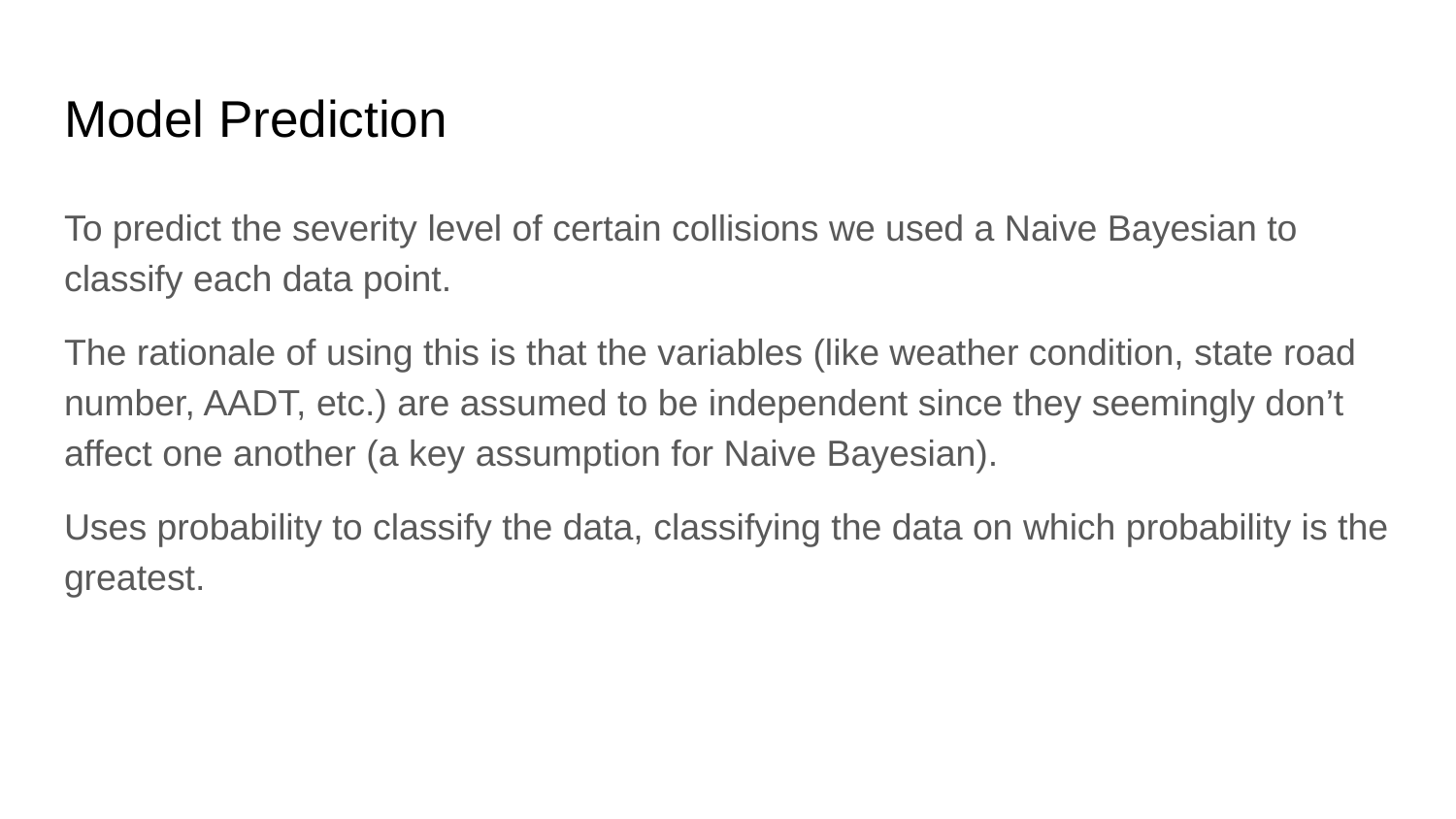

# Model Prediction
To predict the severity level of certain collisions we used a Naive Bayesian to classify each data point.
The rationale of using this is that the variables (like weather condition, state road number, AADT, etc.) are assumed to be independent since they seemingly don’t affect one another (a key assumption for Naive Bayesian).
Uses probability to classify the data, classifying the data on which probability is the greatest.